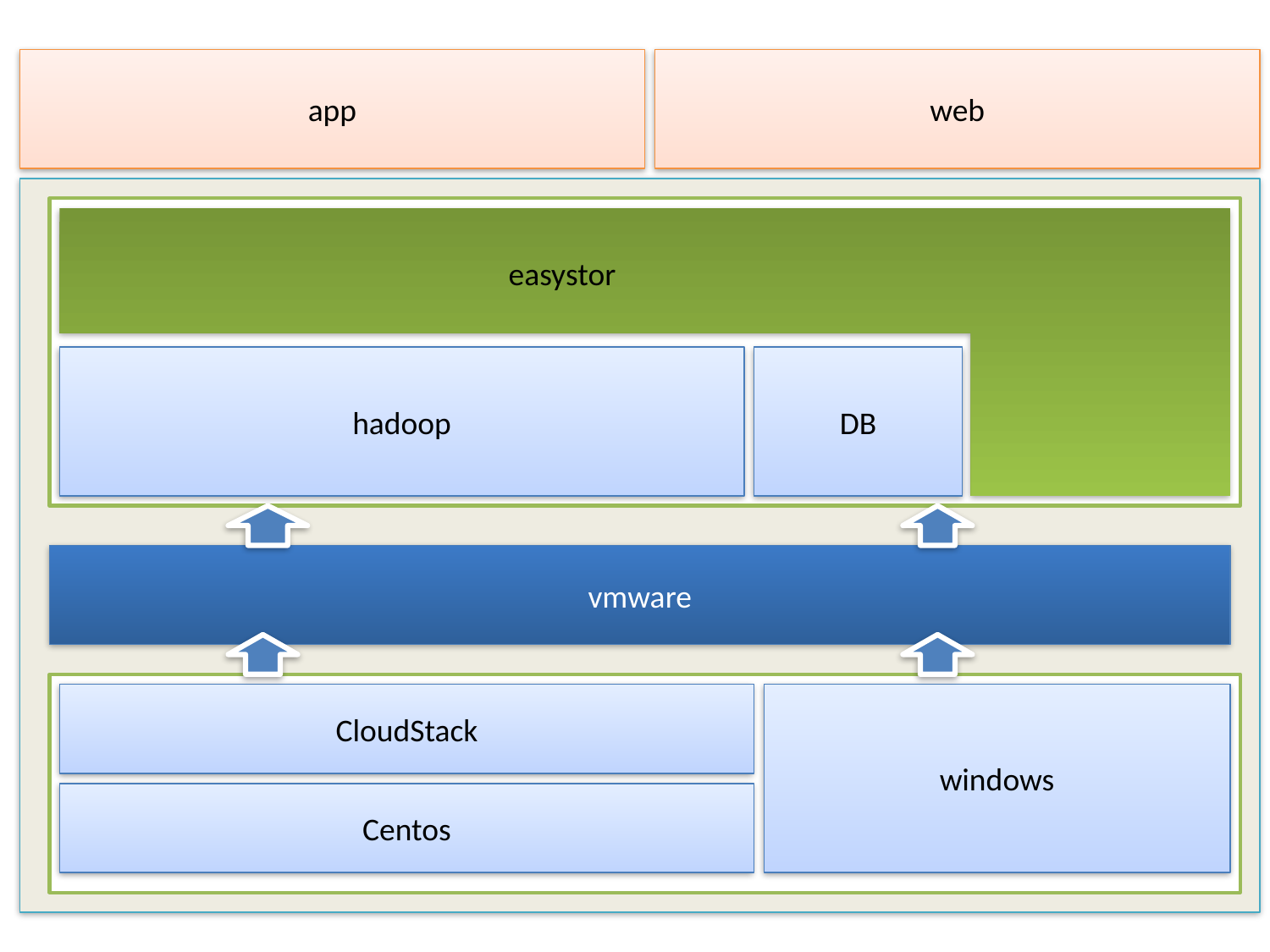

app
web

easystor
hadoop
DB

vmware

CloudStack
windows
Centos